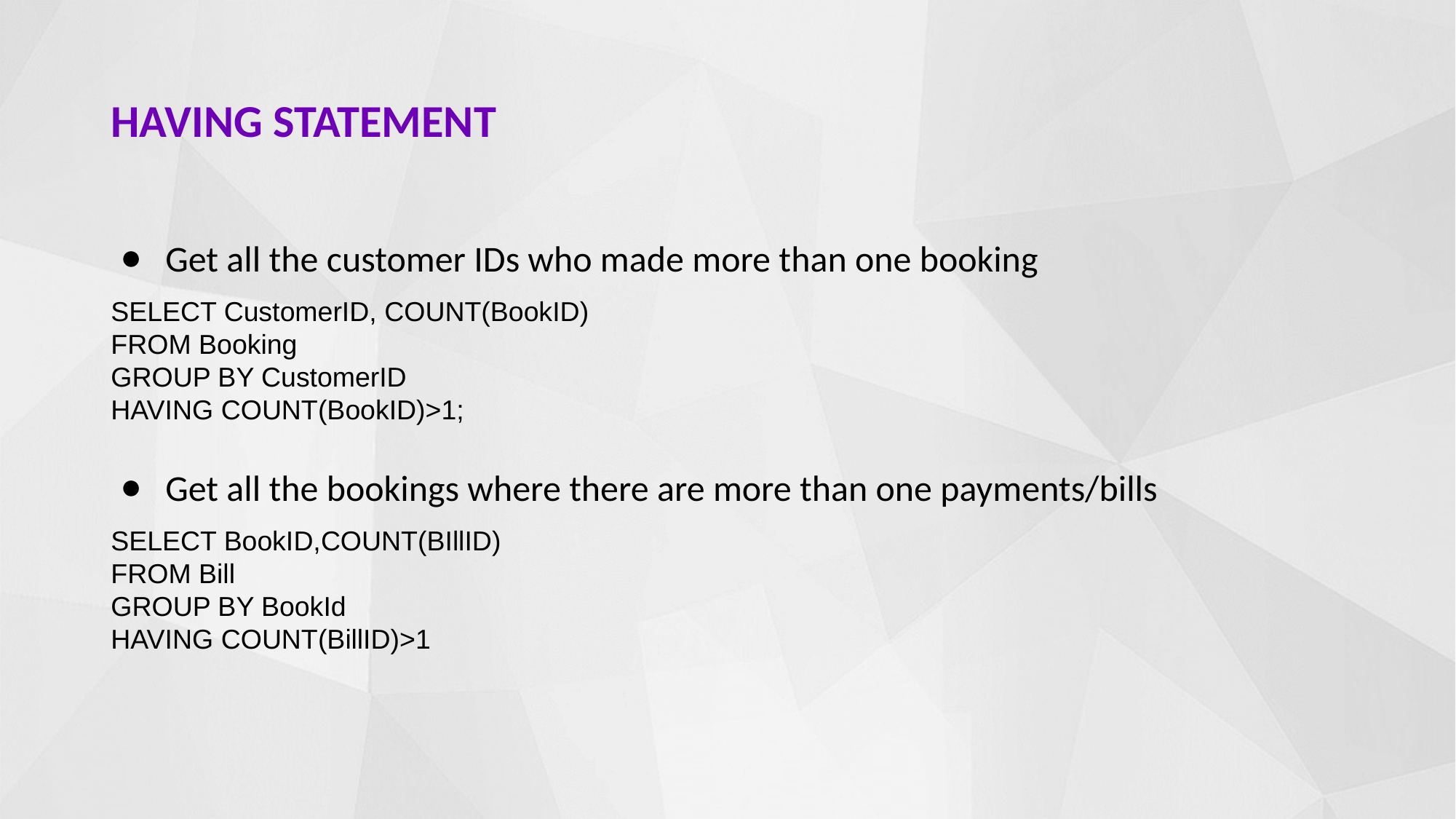

# HAVING STATEMENT
Get all the customer IDs who made more than one booking
SELECT CustomerID, COUNT(BookID)
FROM Booking
GROUP BY CustomerID
HAVING COUNT(BookID)>1;

Get all the bookings where there are more than one payments/bills
SELECT BookID,COUNT(BIllID)
FROM Bill
GROUP BY BookId
HAVING COUNT(BillID)>1